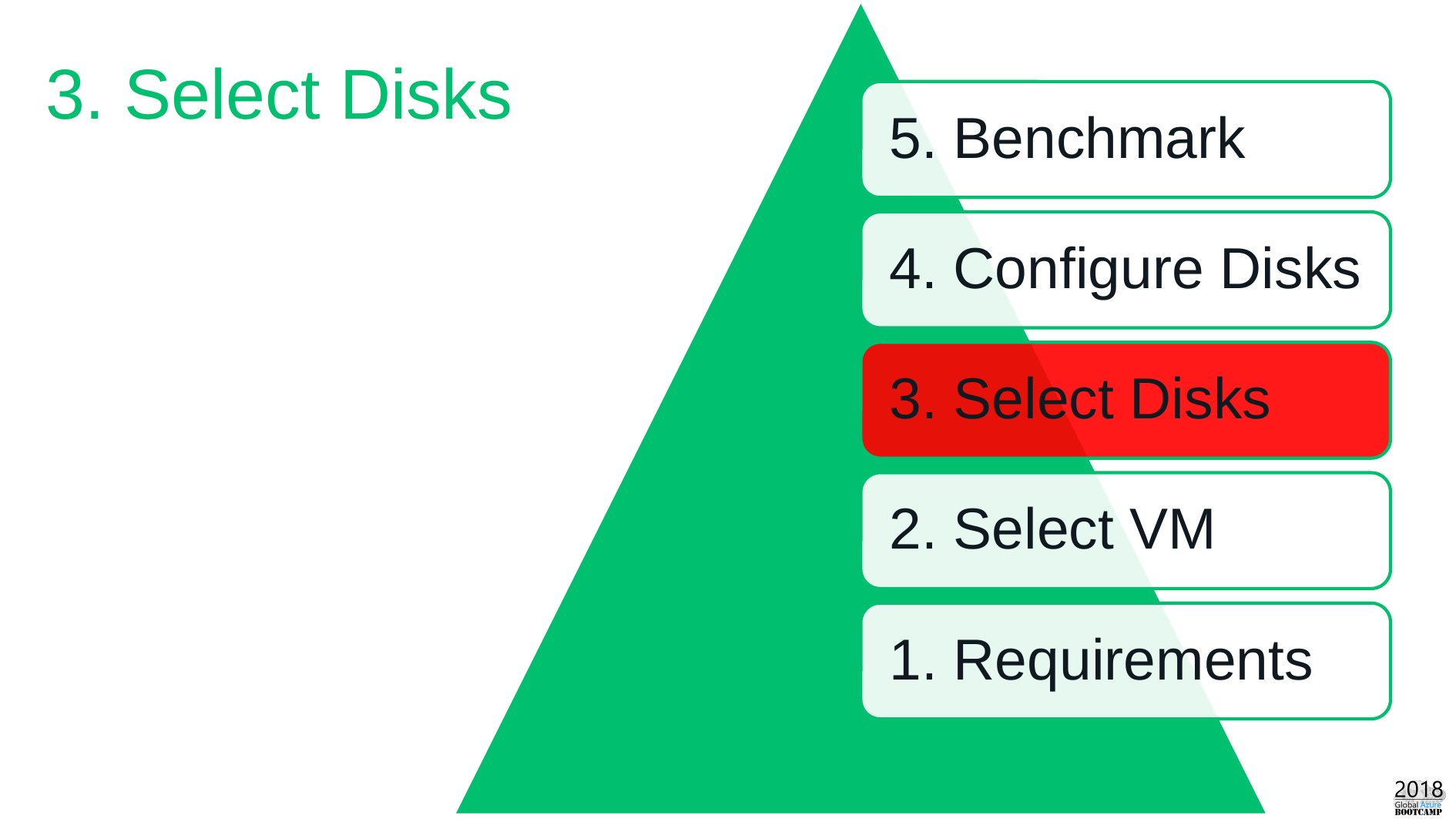

5. Benchmark
4. Configure Disks
3. Select Disks
2. Select VM
1. Requirements
# 3. Select Disks